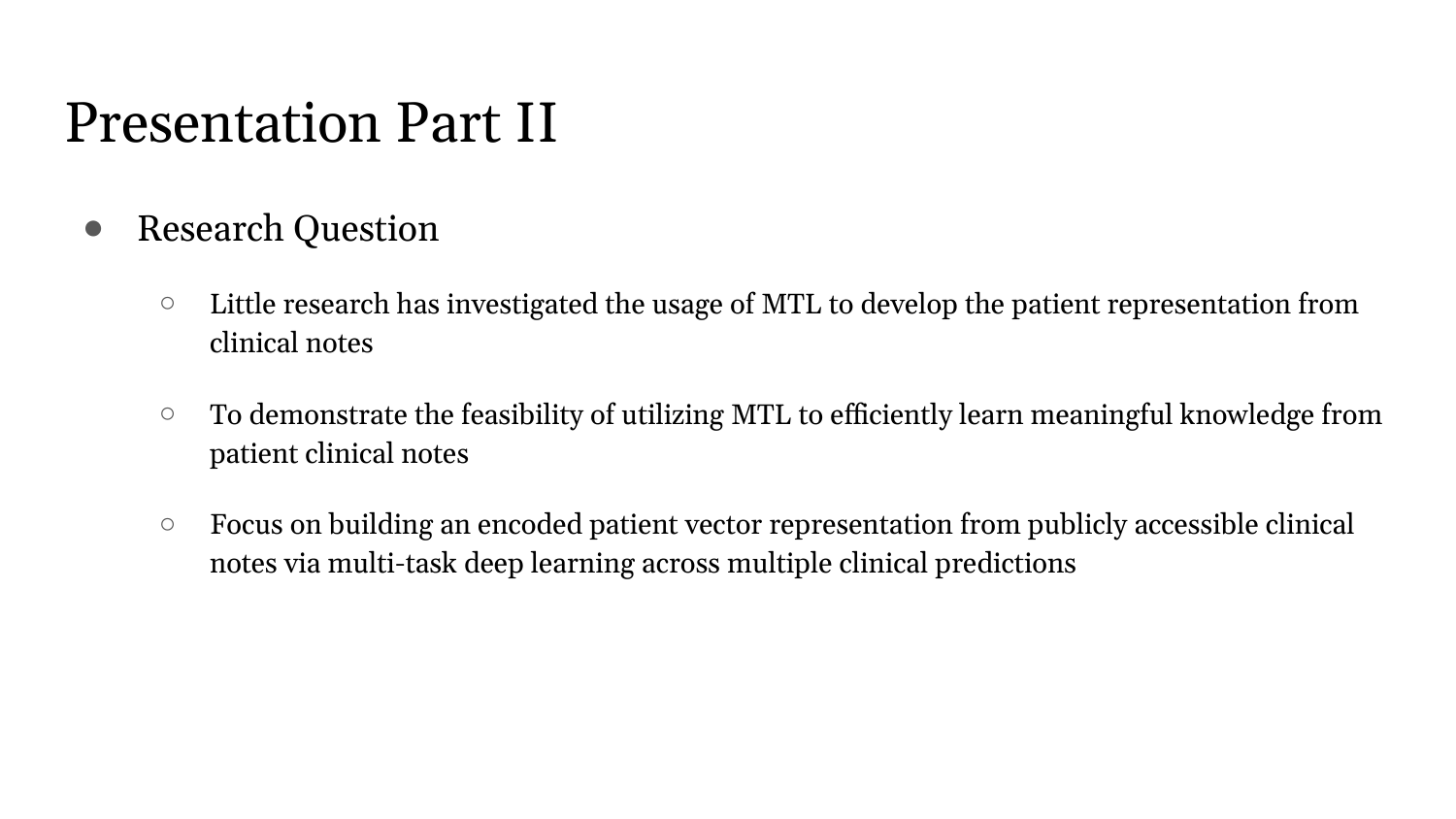

# Presentation Part II
Research Question
Little research has investigated the usage of MTL to develop the patient representation from clinical notes
To demonstrate the feasibility of utilizing MTL to efficiently learn meaningful knowledge from patient clinical notes
Focus on building an encoded patient vector representation from publicly accessible clinical notes via multi-task deep learning across multiple clinical predictions